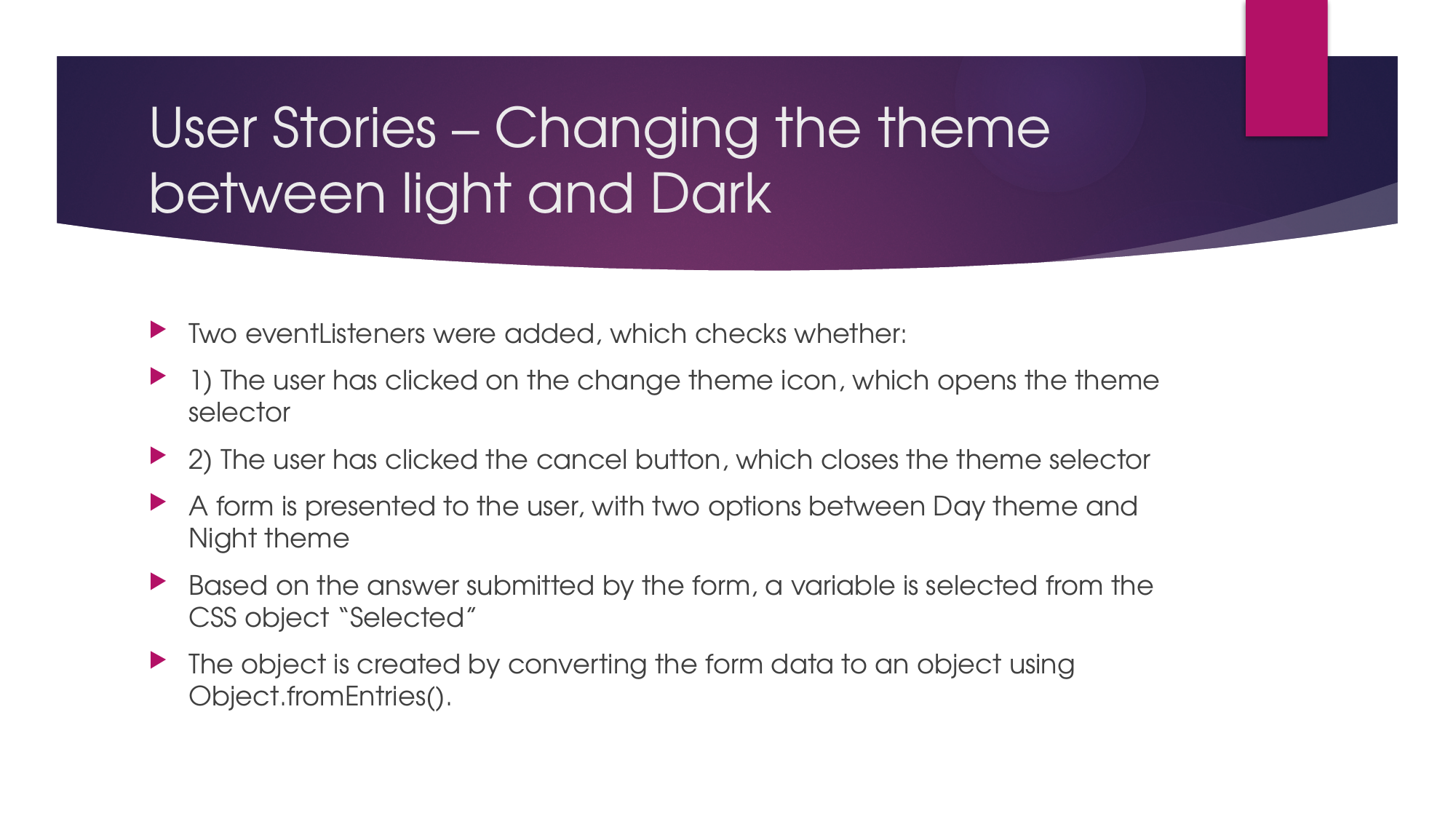

# User Stories – Changing the theme between light and Dark
Two eventListeners were added, which checks whether:
1) The user has clicked on the change theme icon, which opens the theme selector
2) The user has clicked the cancel button, which closes the theme selector
A form is presented to the user, with two options between Day theme and Night theme
Based on the answer submitted by the form, a variable is selected from the CSS object “Selected”
The object is created by converting the form data to an object using Object.fromEntries().